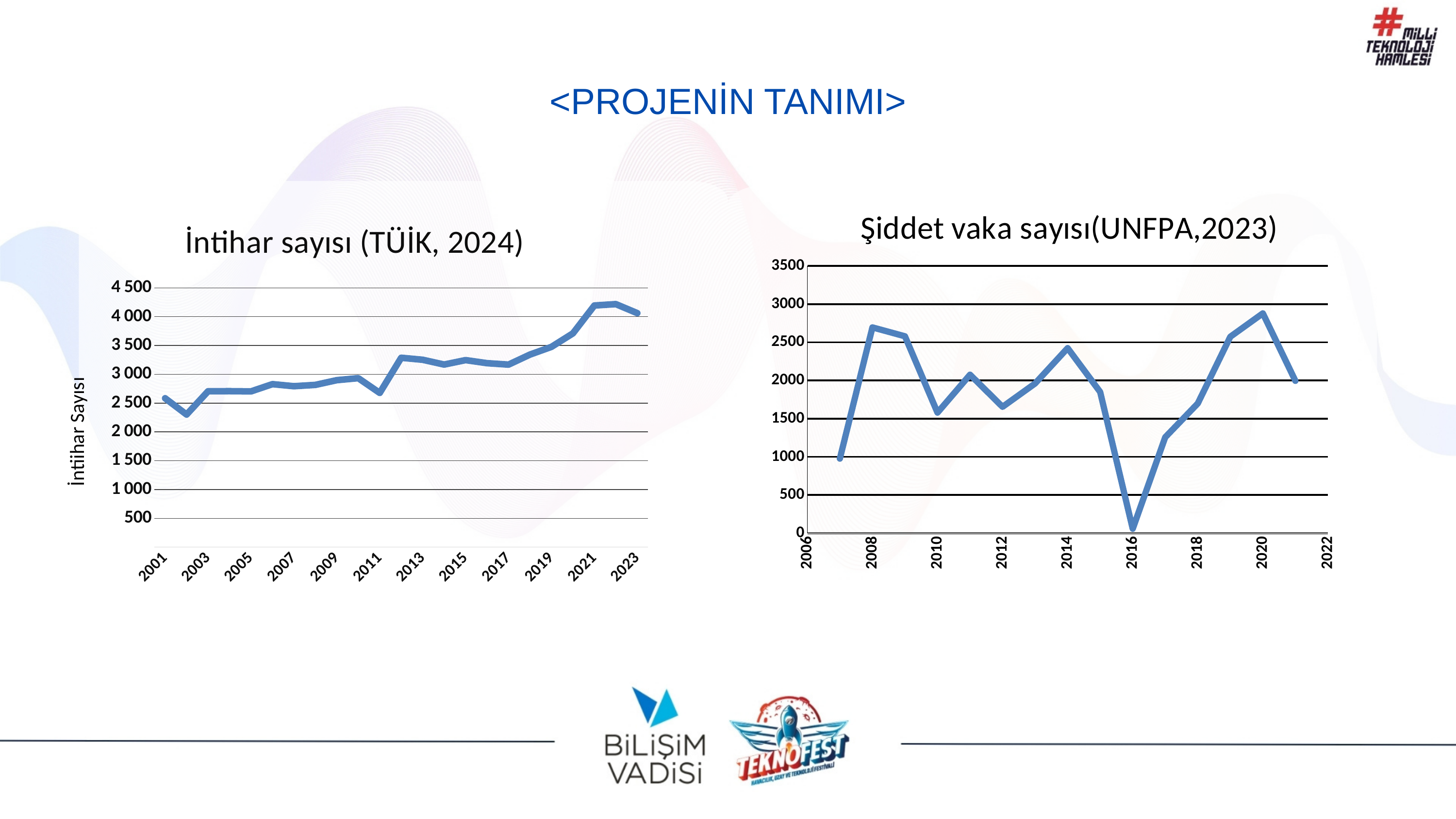

<PROJENİN TANIMI>

### Chart: Şiddet vaka sayısı(UNFPA,2023)

| Category | Sayı |
|---|---|

### Chart: İntihar sayısı (TÜİK, 2024)

| Category | İntihar sayısı |
|---|---|
| 2001 | 2584.0 |
| 2002 | 2301.0 |
| 2003 | 2705.0 |
| 2004 | 2707.0 |
| 2005 | 2703.0 |
| 2006 | 2829.0 |
| 2007 | 2793.0 |
| 2008 | 2816.0 |
| 2009 | 2898.0 |
| 2010 | 2933.0 |
| 2011 | 2677.0 |
| 2012 | 3287.0 |
| 2013 | 3252.0 |
| 2014 | 3169.0 |
| 2015 | 3246.0 |
| 2016 | 3193.0 |
| 2017 | 3168.0 |
| 2018 | 3342.0 |
| 2019 | 3476.0 |
| 2020 | 3710.0 |
| 2021 | 4194.0 |
| 2022(r) | 4218.0 |
| 2023 | 4061.0 |